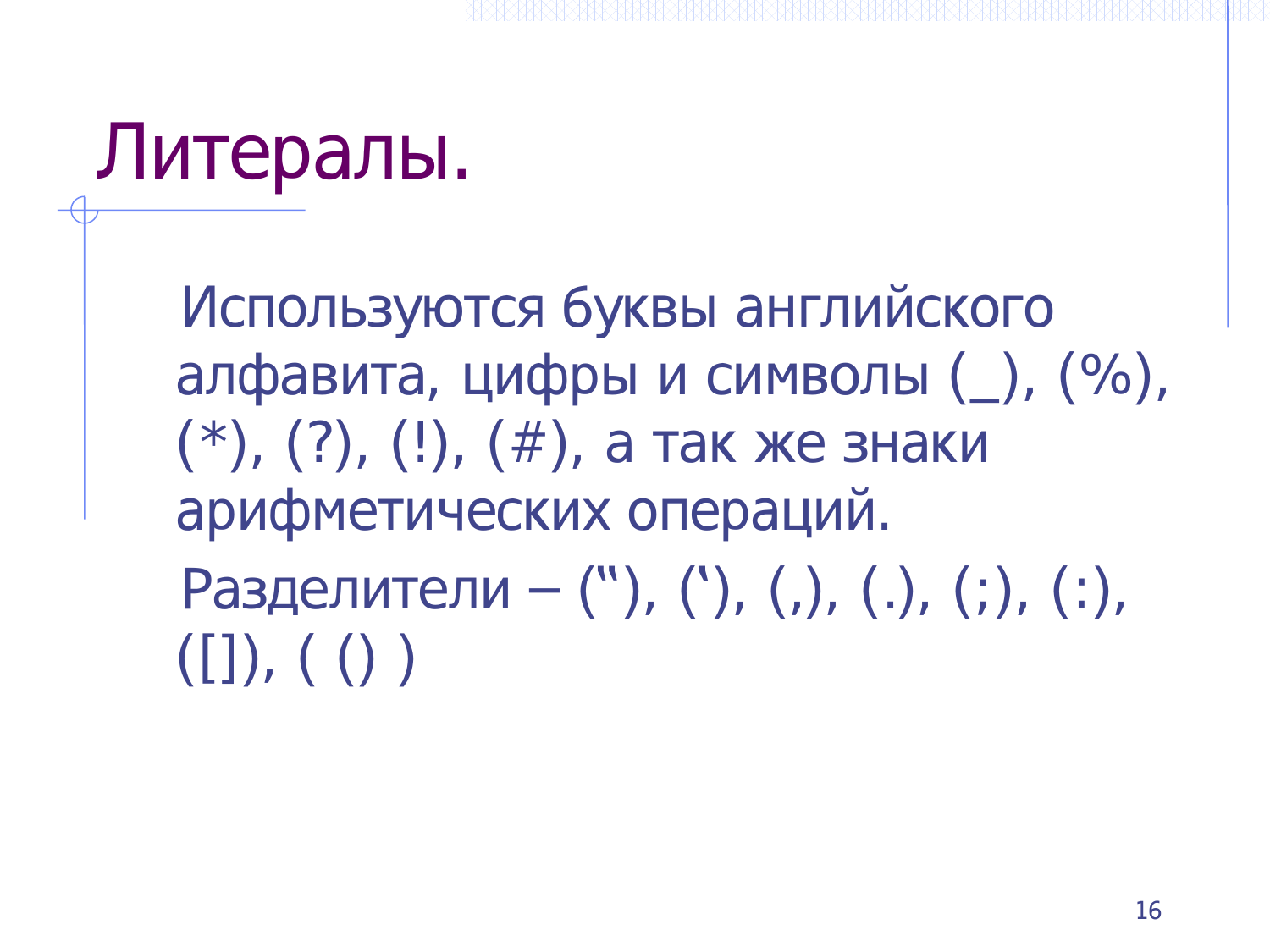

# Литералы.
   Используются буквы английского алфавита, цифры и символы (_), (%), (*), (?), (!), (#), а так же знаки арифметических операций.
   Разделители – (“), (‘), (,), (.), (;), (:), ([]), ( () )
16